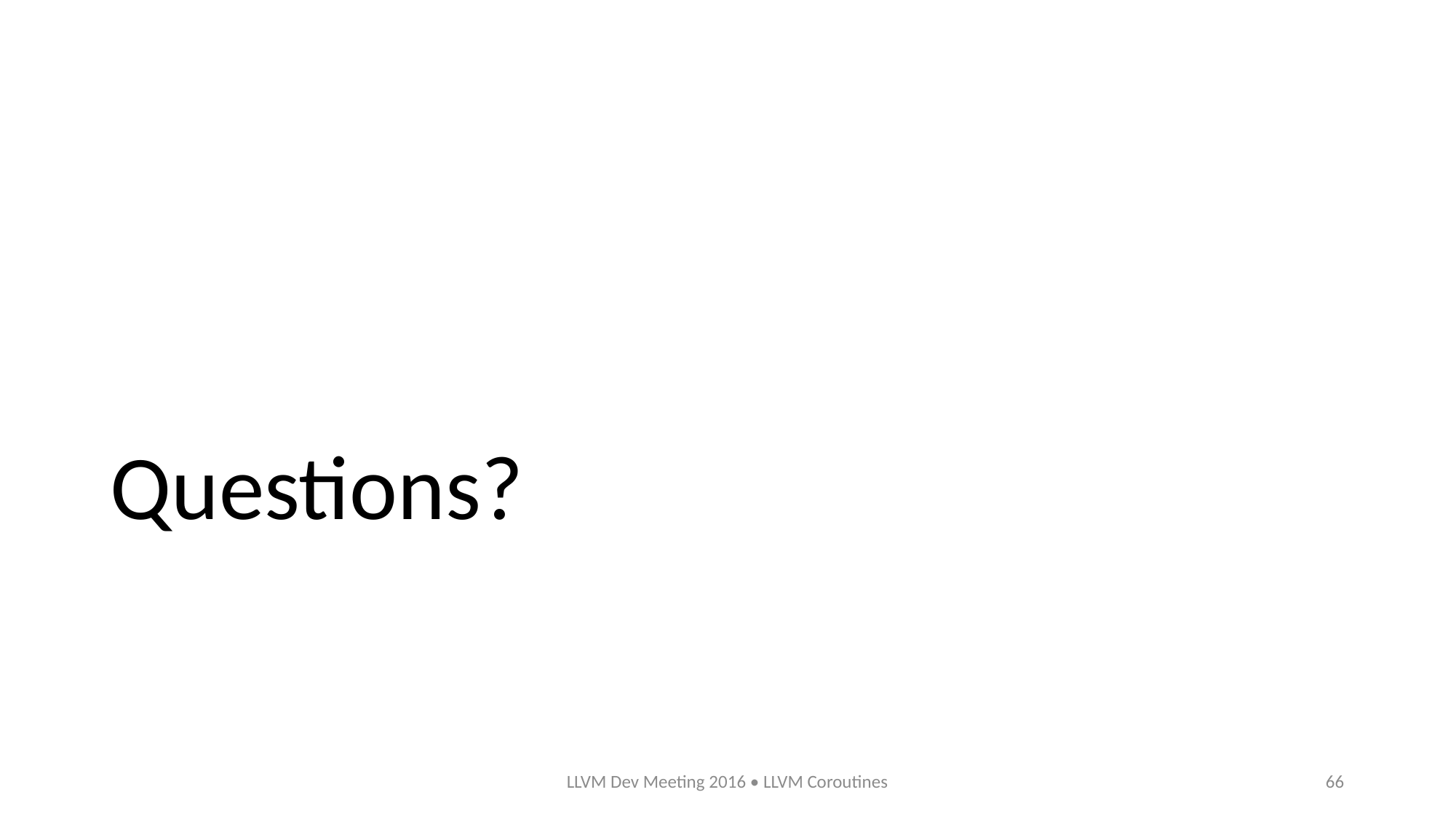

# Questions?

LLVM Dev Meeting 2016 • LLVM Coroutines
66